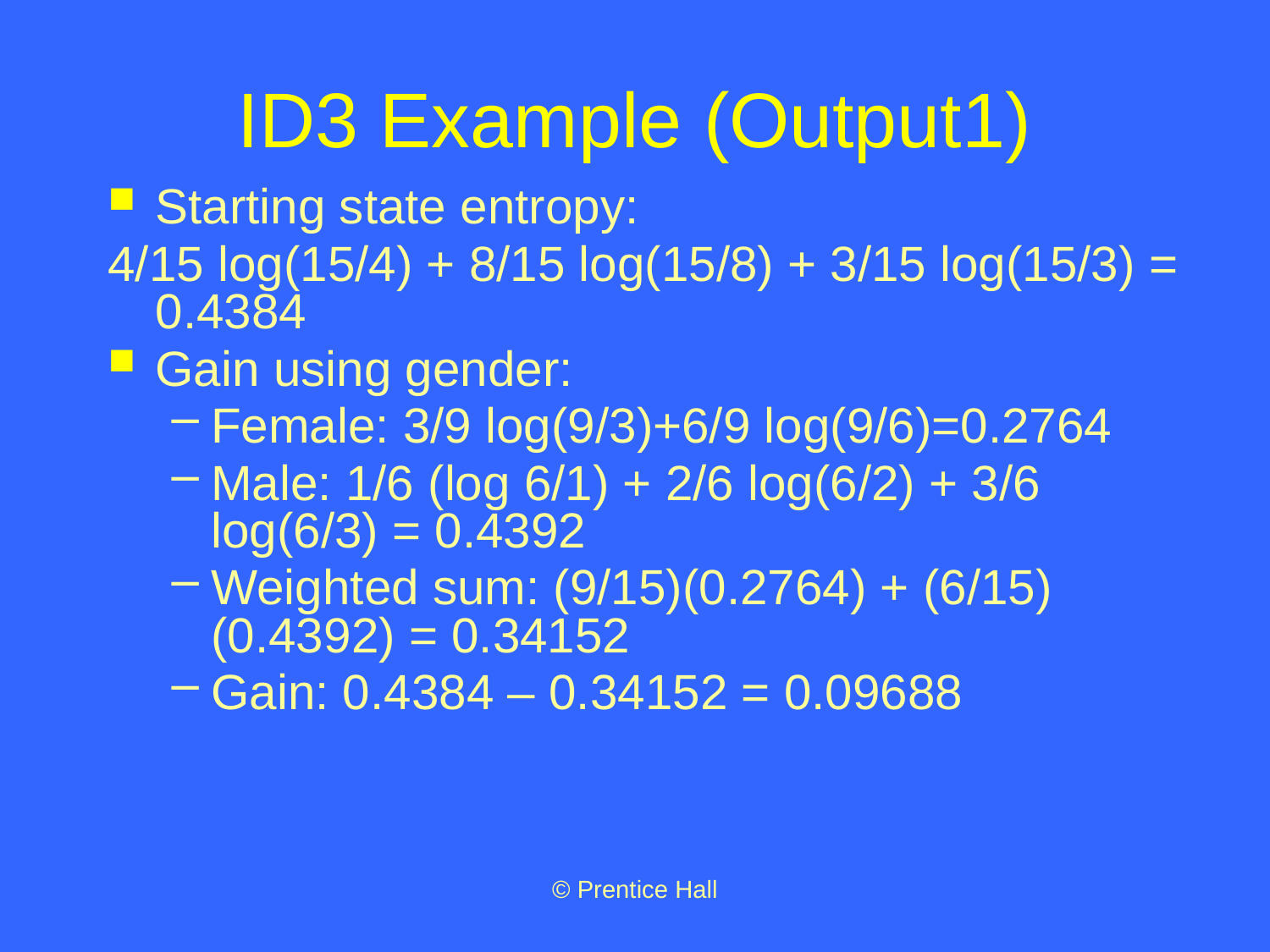

# ID3 Example (Output1)
Starting state entropy:
4/15 log(15/4) + 8/15 log(15/8) + 3/15 log(15/3) = 0.4384
Gain using gender:
Female: 3/9 log(9/3)+6/9 log(9/6)=0.2764
Male: 1/6 (log 6/1) + 2/6 log(6/2) + 3/6 log(6/3) = 0.4392
Weighted sum: (9/15)(0.2764) + (6/15)(0.4392) = 0.34152
Gain: 0.4384 – 0.34152 = 0.09688

© Prentice Hall
32